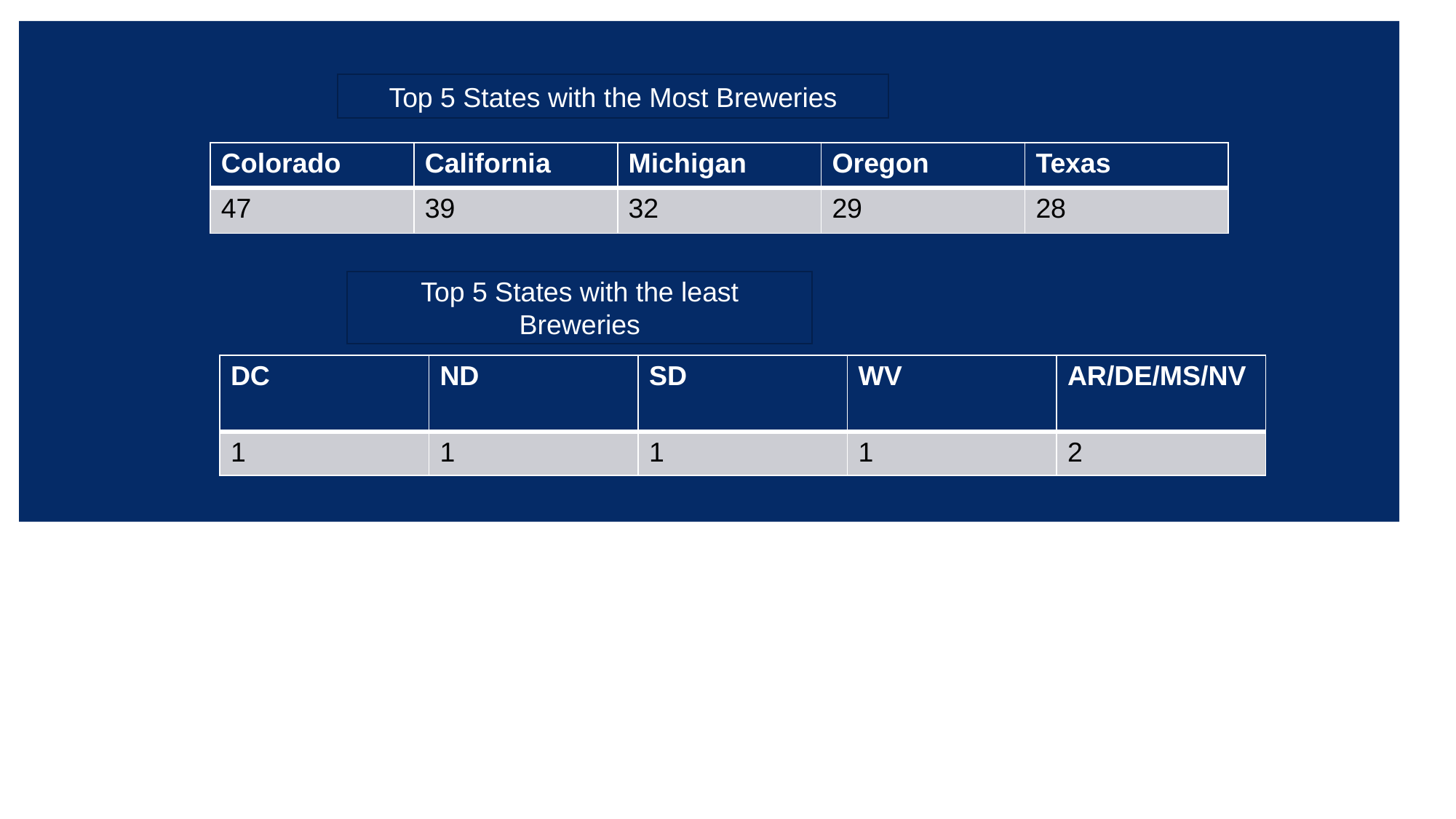

Top 5 States with the Most Breweries
| Colorado | California | Michigan | Oregon | Texas |
| --- | --- | --- | --- | --- |
| 47 | 39 | 32 | 29 | 28 |
Top 5 States with the least Breweries
| DC | ND | SD | WV | AR/DE/MS/NV |
| --- | --- | --- | --- | --- |
| 1 | 1 | 1 | 1 | 2 |
Add content here